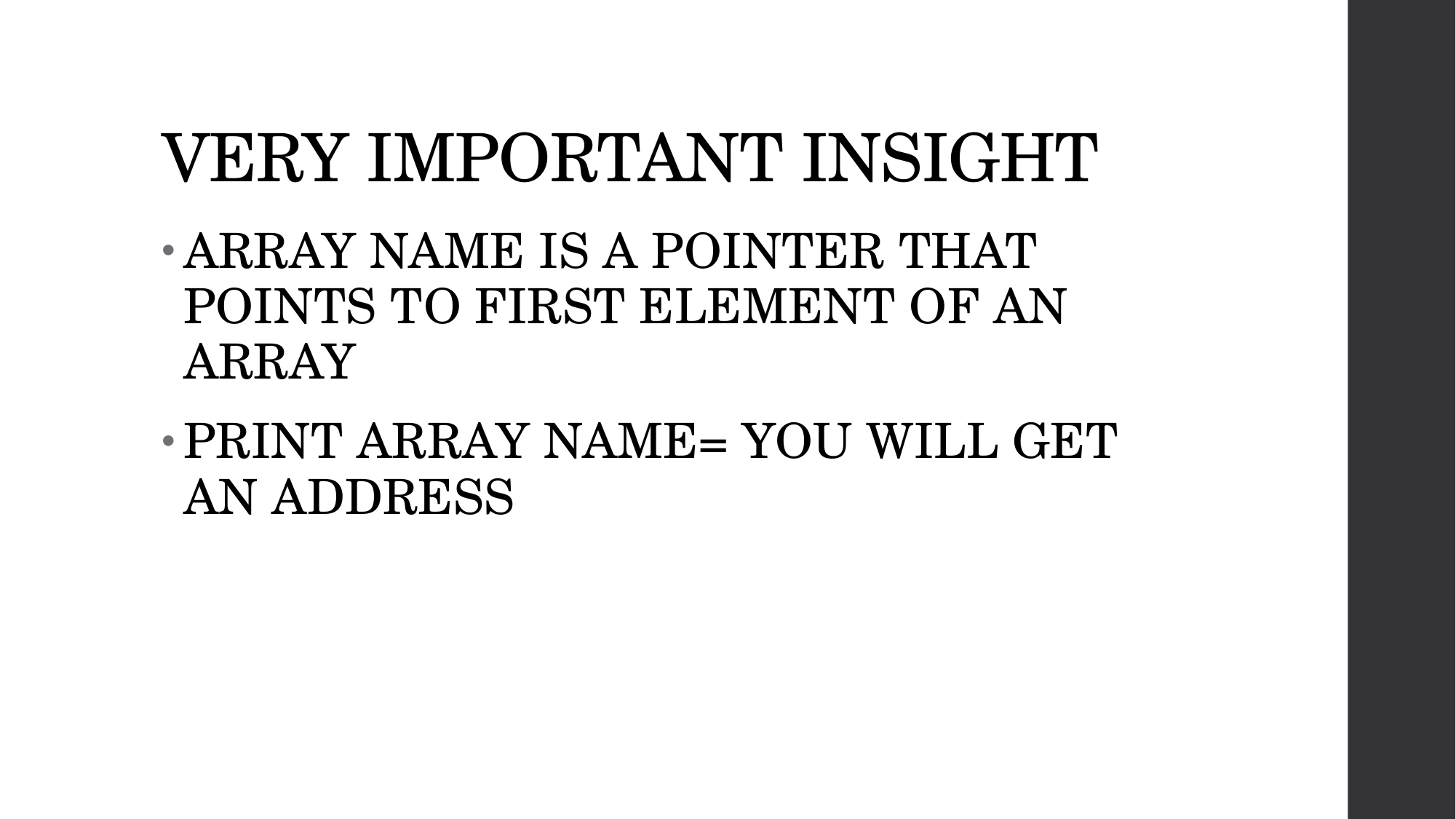

# VERY IMPORTANT INSIGHT
ARRAY NAME IS A POINTER THAT POINTS TO FIRST ELEMENT OF AN ARRAY
PRINT ARRAY NAME= YOU WILL GET AN ADDRESS